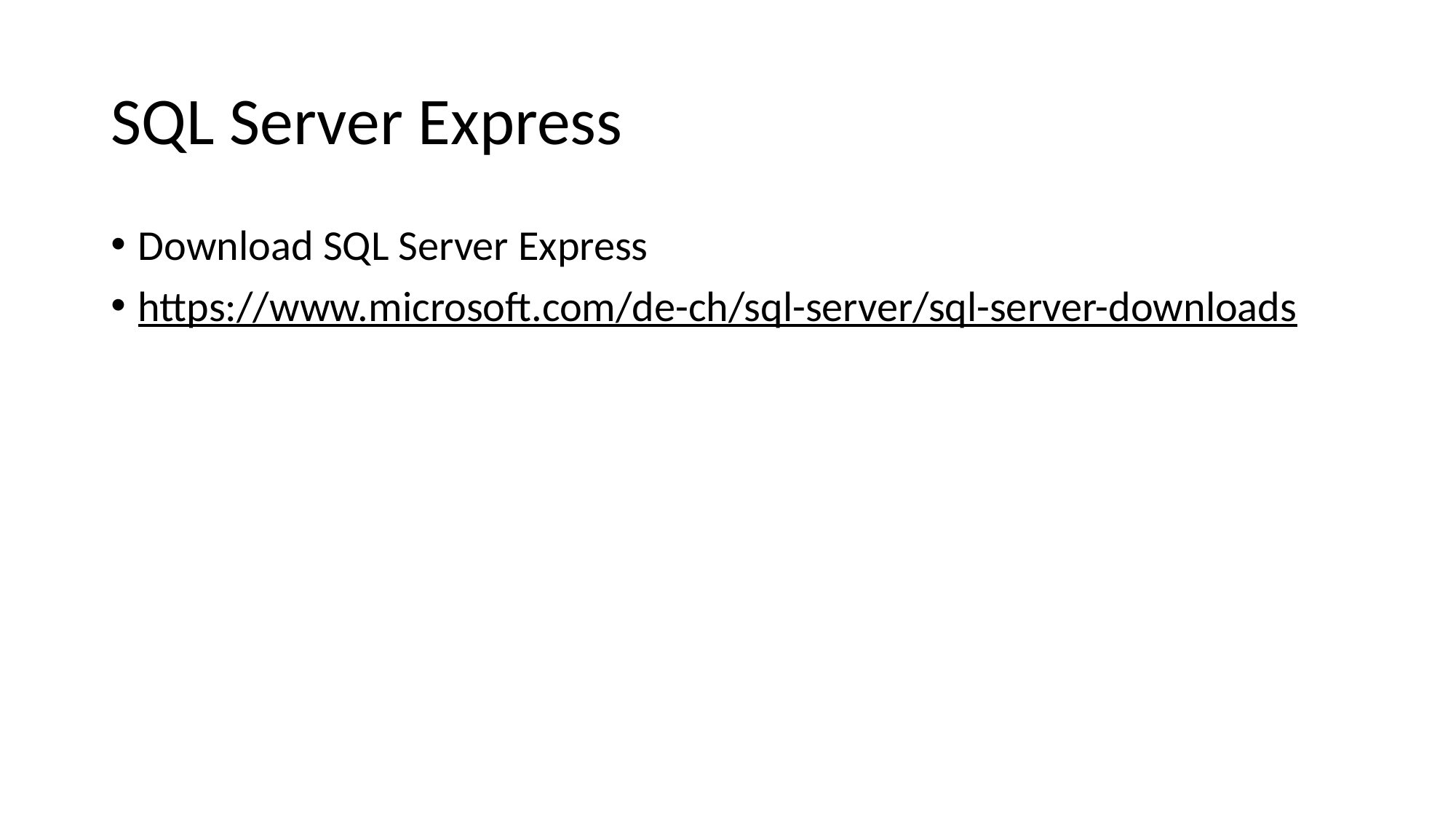

# SQL Server Express
Download SQL Server Express
https://www.microsoft.com/de-ch/sql-server/sql-server-downloads